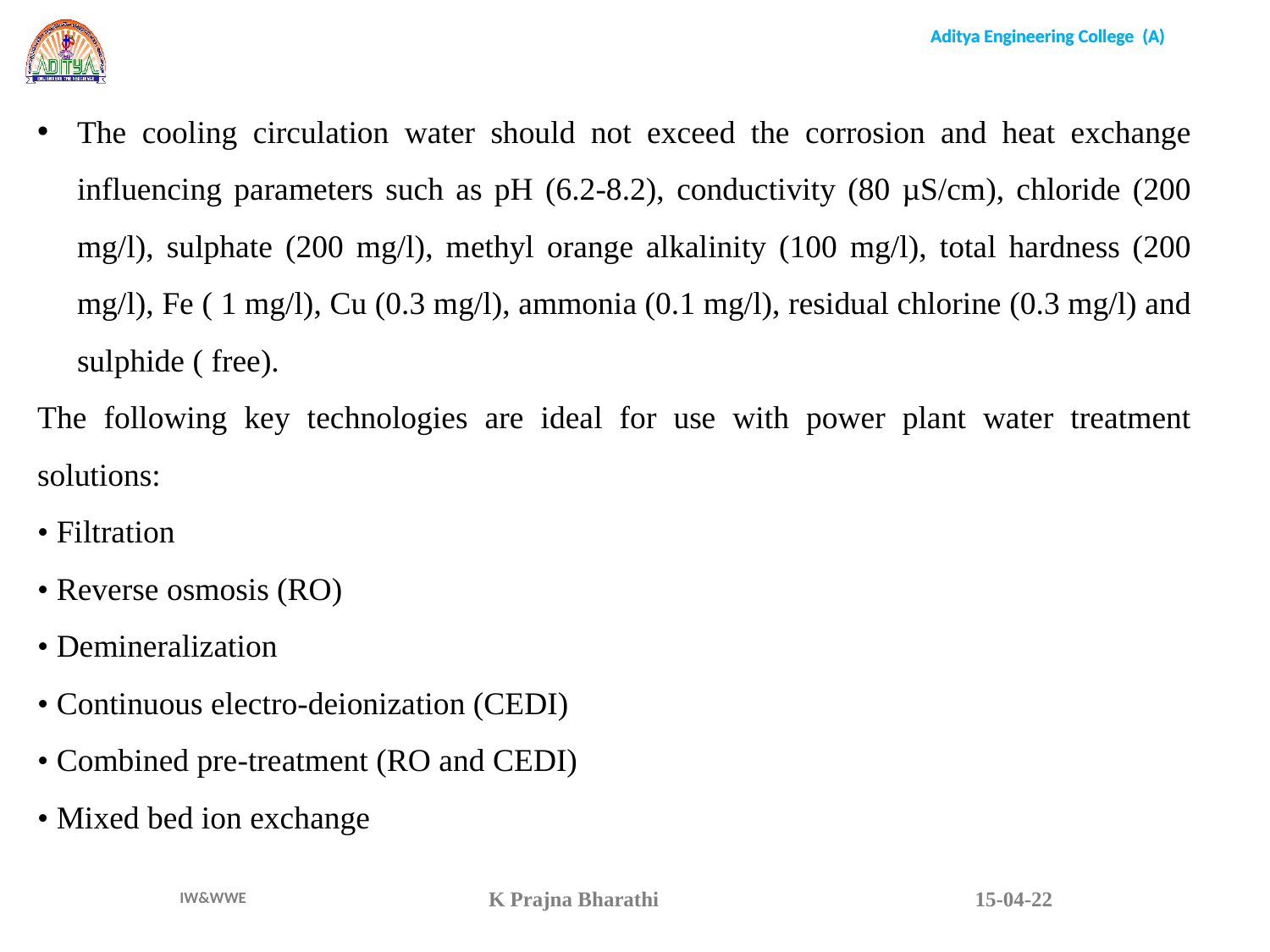

The cooling circulation water should not exceed the corrosion and heat exchange influencing parameters such as pH (6.2-8.2), conductivity (80 µS/cm), chloride (200 mg/l), sulphate (200 mg/l), methyl orange alkalinity (100 mg/l), total hardness (200 mg/l), Fe ( 1 mg/l), Cu (0.3 mg/l), ammonia (0.1 mg/l), residual chlorine (0.3 mg/l) and sulphide ( free).
The following key technologies are ideal for use with power plant water treatment solutions:
• Filtration
• Reverse osmosis (RO)
• Demineralization
• Continuous electro-deionization (CEDI)
• Combined pre-treatment (RO and CEDI)
• Mixed bed ion exchange

K Prajna Bharathi
15-04-22